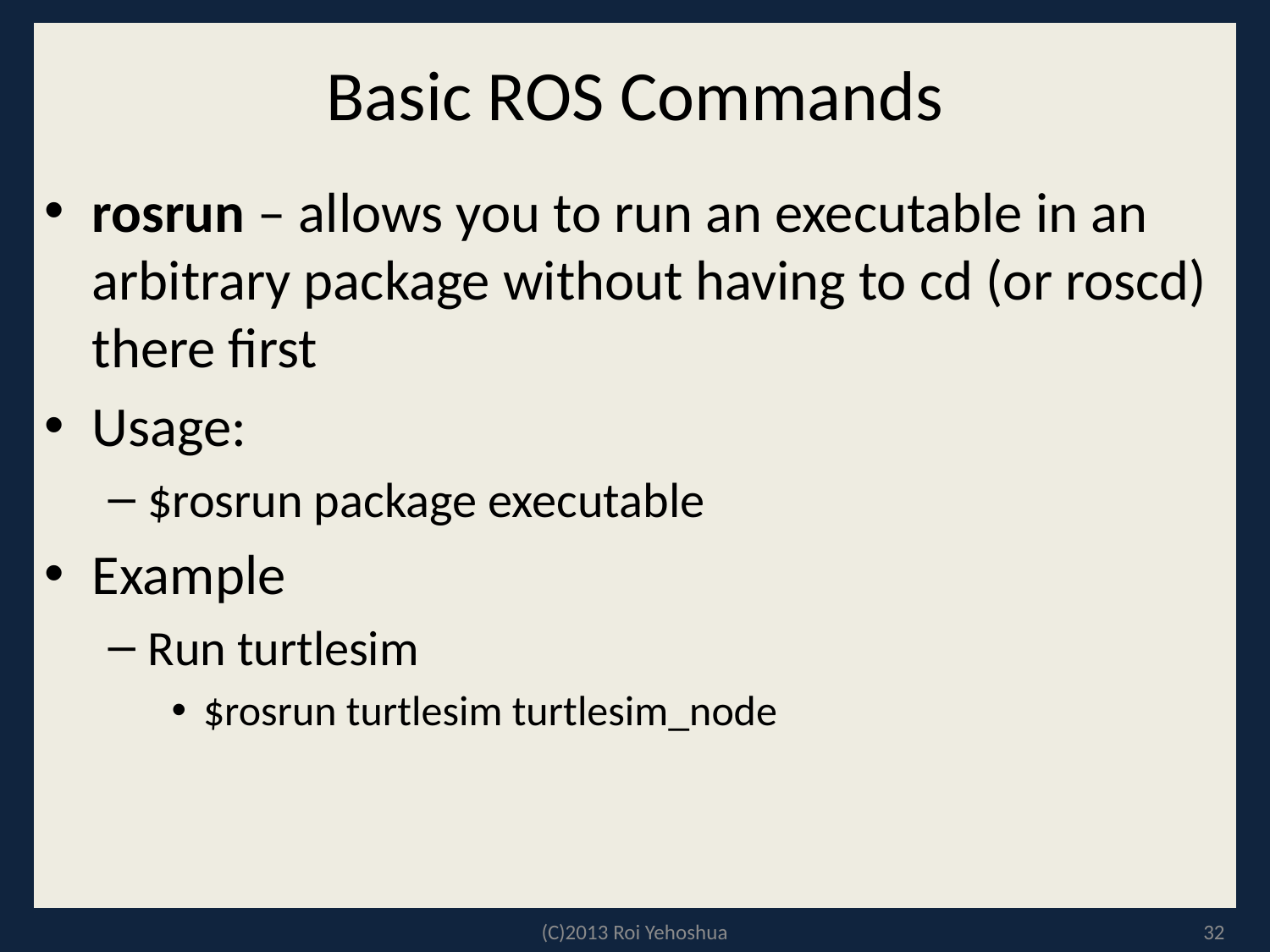

# Basic ROS Commands
rosrun – allows you to run an executable in an arbitrary package without having to cd (or roscd) there first
Usage:
$rosrun package executable
Example
Run turtlesim
$rosrun turtlesim turtlesim_node

(C)2013 Roi Yehoshua
32